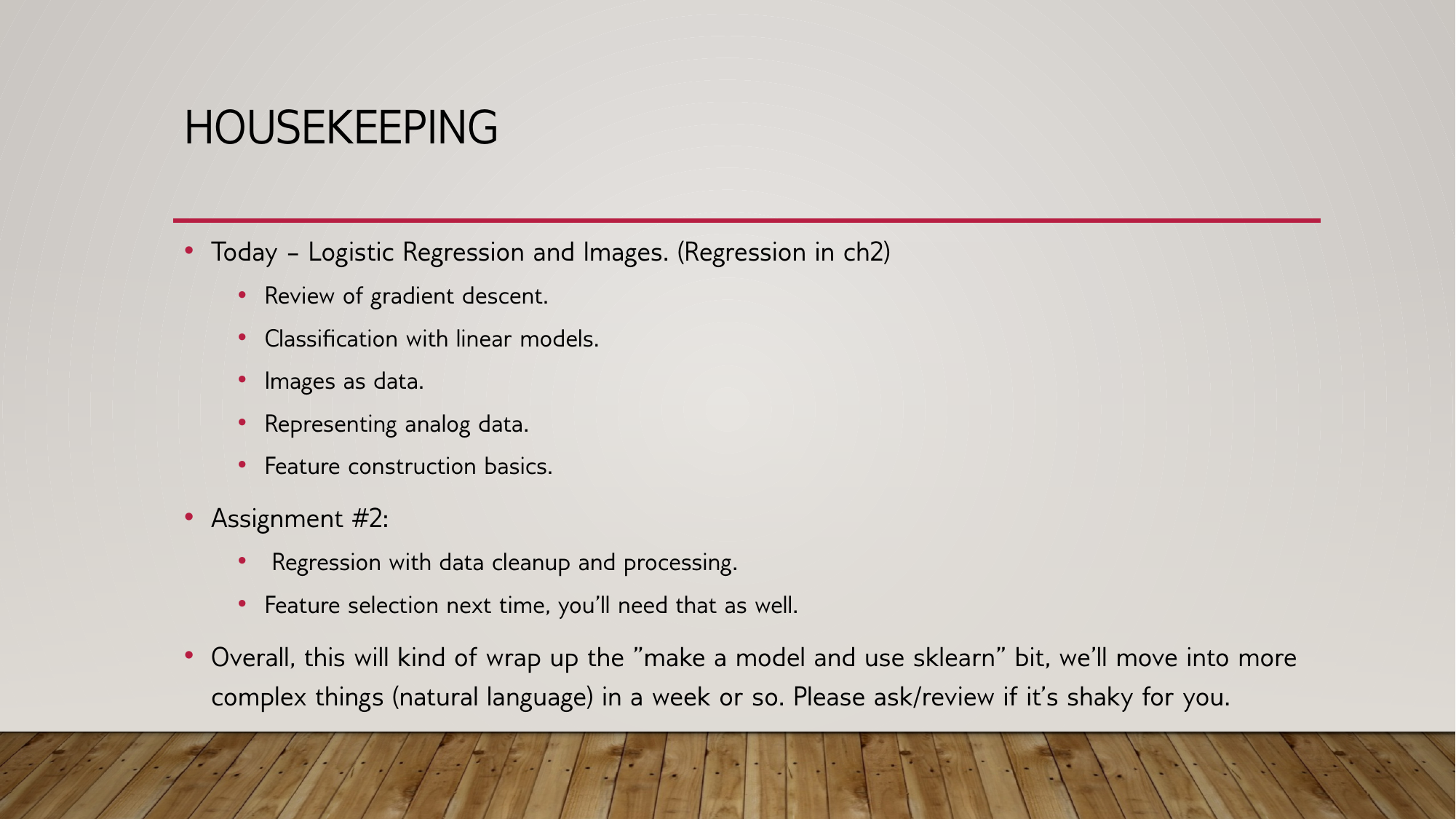

# Housekeeping
Today – Logistic Regression and Images. (Regression in ch2)
Review of gradient descent.
Classification with linear models.
Images as data.
Representing analog data.
Feature construction basics.
Assignment #2:
 Regression with data cleanup and processing.
Feature selection next time, you’ll need that as well.
Overall, this will kind of wrap up the ”make a model and use sklearn” bit, we’ll move into more complex things (natural language) in a week or so. Please ask/review if it’s shaky for you.